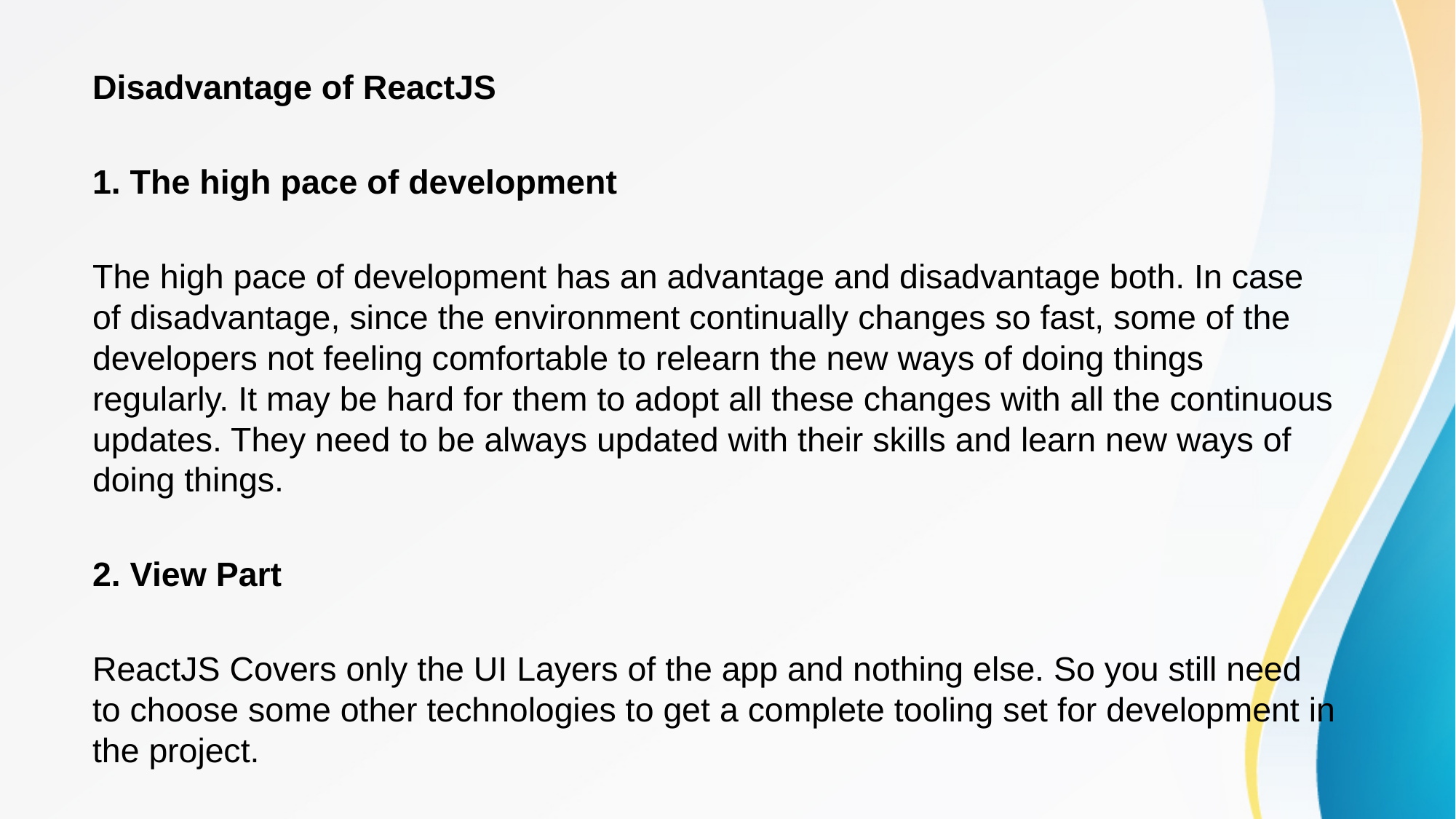

Disadvantage of ReactJS

1. The high pace of development

The high pace of development has an advantage and disadvantage both. In case of disadvantage, since the environment continually changes so fast, some of the developers not feeling comfortable to relearn the new ways of doing things regularly. It may be hard for them to adopt all these changes with all the continuous updates. They need to be always updated with their skills and learn new ways of doing things.

2. View Part

ReactJS Covers only the UI Layers of the app and nothing else. So you still need to choose some other technologies to get a complete tooling set for development in the project.